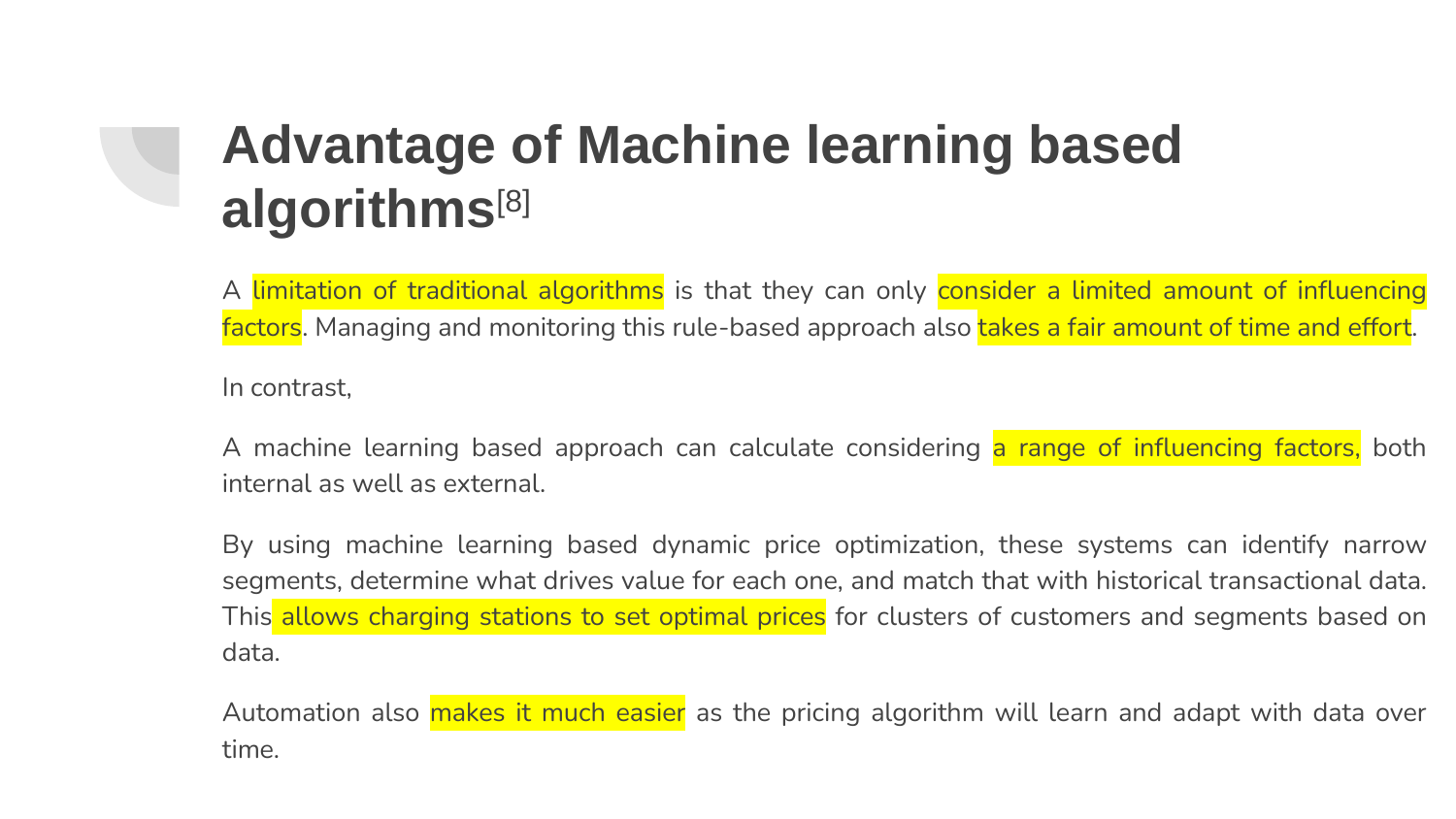

# Advantage of Machine learning based algorithms[8]
A limitation of traditional algorithms is that they can only consider a limited amount of influencing factors. Managing and monitoring this rule-based approach also takes a fair amount of time and effort.
In contrast,
A machine learning based approach can calculate considering a range of influencing factors, both internal as well as external.
By using machine learning based dynamic price optimization, these systems can identify narrow segments, determine what drives value for each one, and match that with historical transactional data. This allows charging stations to set optimal prices for clusters of customers and segments based on data.
Automation also makes it much easier as the pricing algorithm will learn and adapt with data over time.